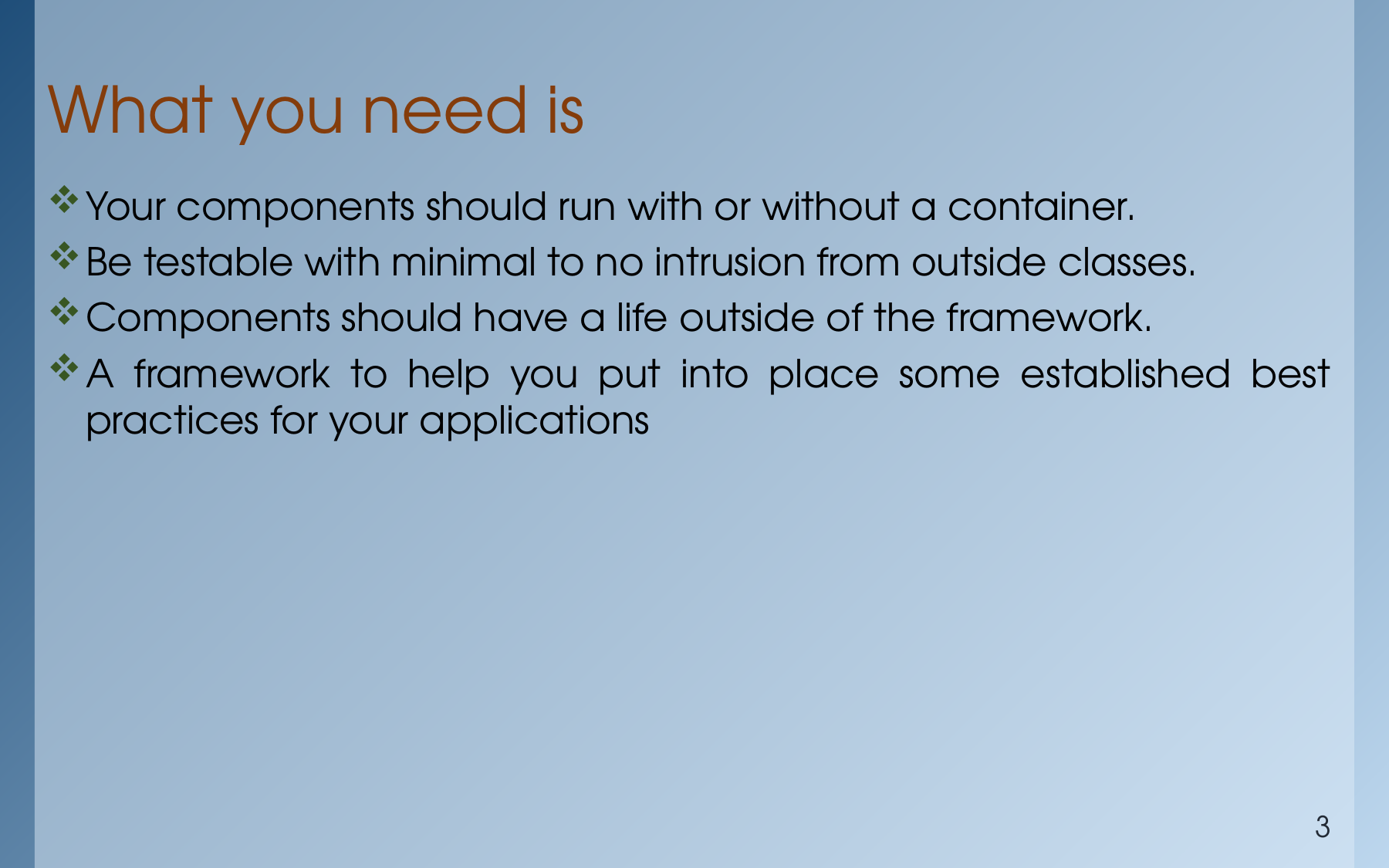

# What you need is
Your components should run with or without a container.
Be testable with minimal to no intrusion from outside classes.
Components should have a life outside of the framework.
A framework to help you put into place some established best practices for your applications
3